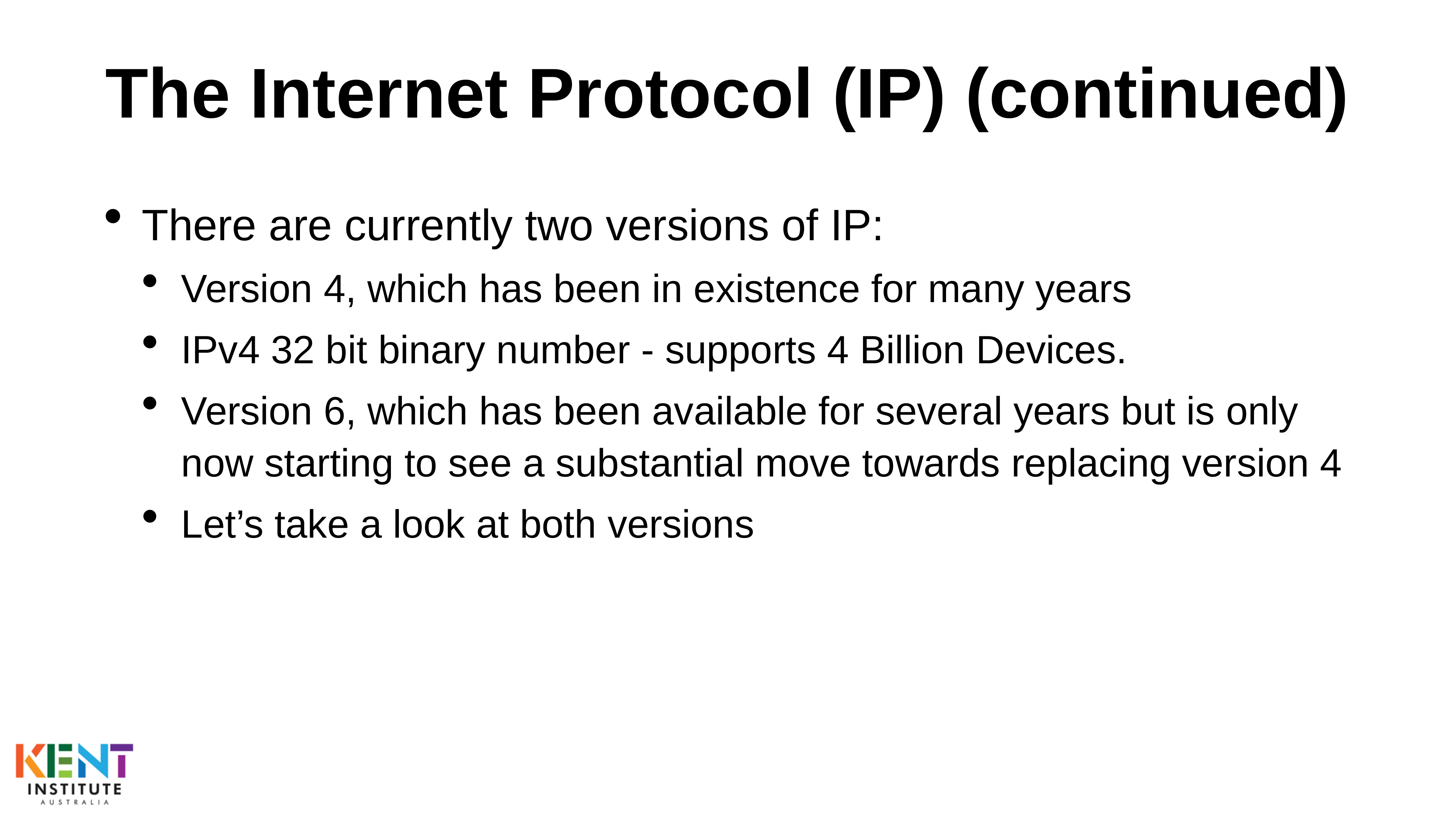

# The Internet Protocol (IP) (continued)
There are currently two versions of IP:
Version 4, which has been in existence for many years
IPv4 32 bit binary number - supports 4 Billion Devices.
Version 6, which has been available for several years but is only now starting to see a substantial move towards replacing version 4
Let’s take a look at both versions